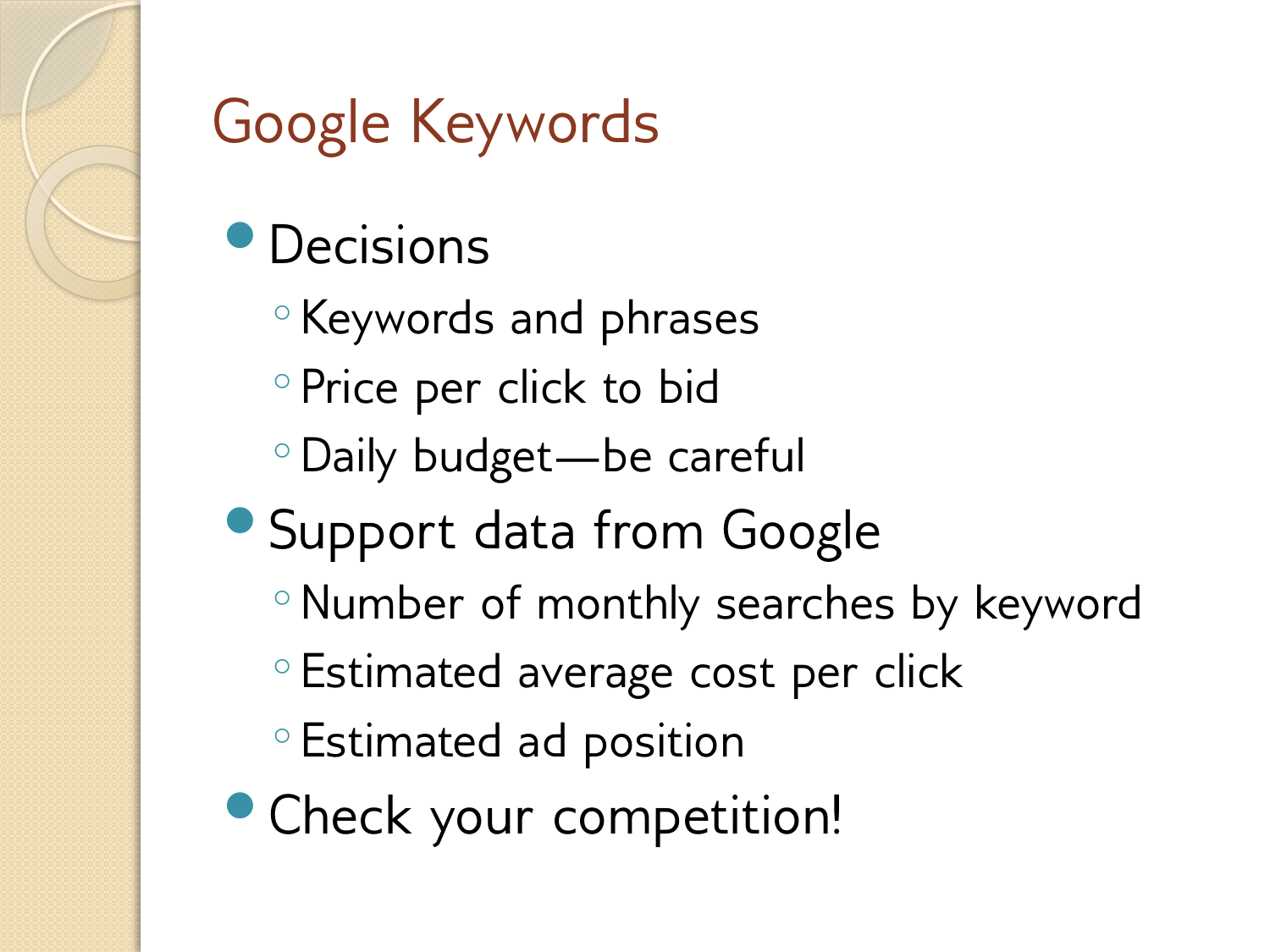

# Google Keywords
Decisions
Keywords and phrases
Price per click to bid
Daily budget—be careful
Support data from Google
Number of monthly searches by keyword
Estimated average cost per click
Estimated ad position
Check your competition!